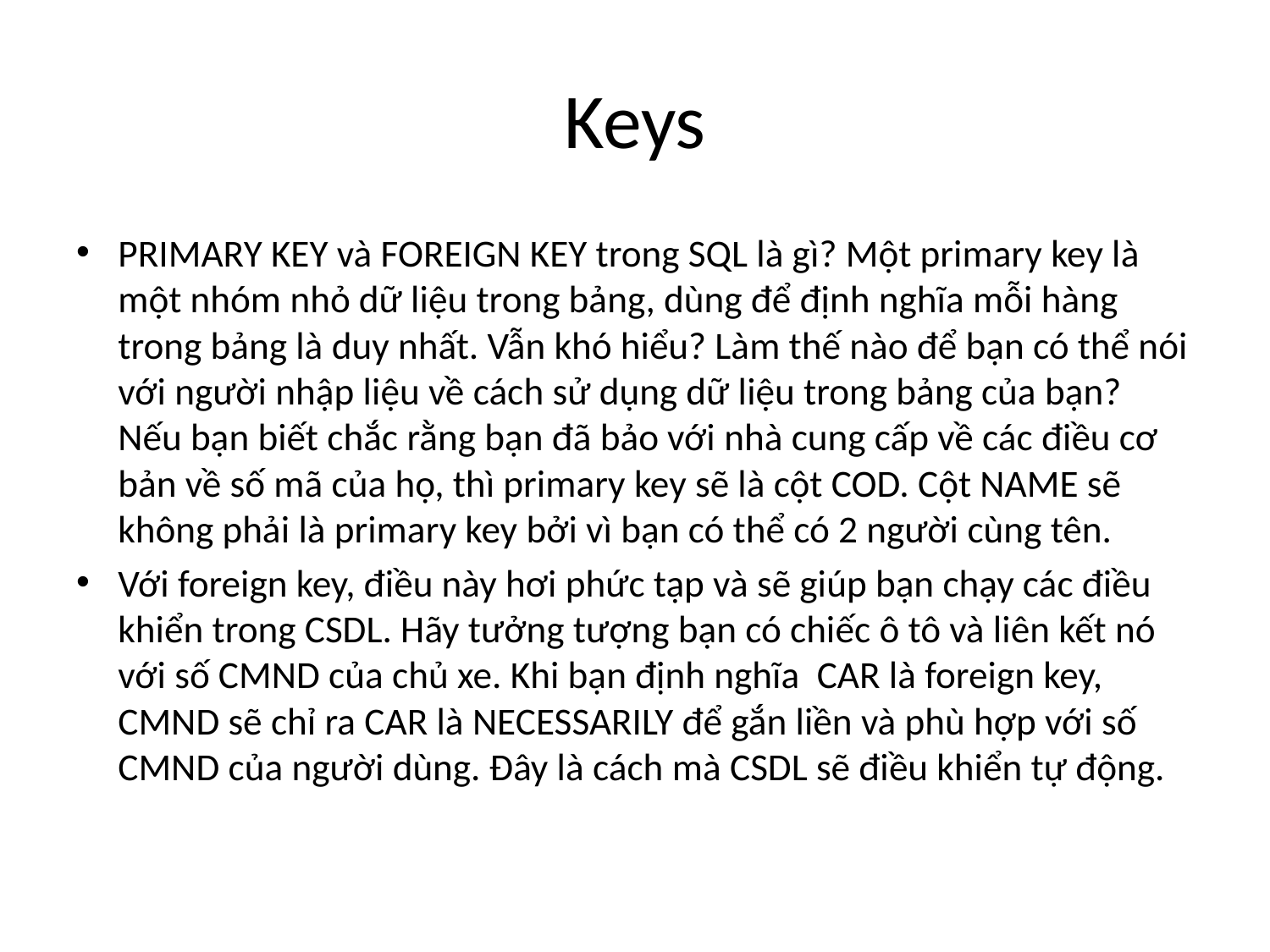

# Keys
PRIMARY KEY và FOREIGN KEY trong SQL là gì? Một primary key là một nhóm nhỏ dữ liệu trong bảng, dùng để định nghĩa mỗi hàng trong bảng là duy nhất. Vẫn khó hiểu? Làm thế nào để bạn có thể nói với người nhập liệu về cách sử dụng dữ liệu trong bảng của bạn? Nếu bạn biết chắc rằng bạn đã bảo với nhà cung cấp về các điều cơ bản về số mã của họ, thì primary key sẽ là cột COD. Cột NAME sẽ không phải là primary key bởi vì bạn có thể có 2 người cùng tên.
Với foreign key, điều này hơi phức tạp và sẽ giúp bạn chạy các điều khiển trong CSDL. Hãy tưởng tượng bạn có chiếc ô tô và liên kết nó với số CMND của chủ xe. Khi bạn định nghĩa  CAR là foreign key, CMND sẽ chỉ ra CAR là NECESSARILY để gắn liền và phù hợp với số CMND của người dùng. Đây là cách mà CSDL sẽ điều khiển tự động.